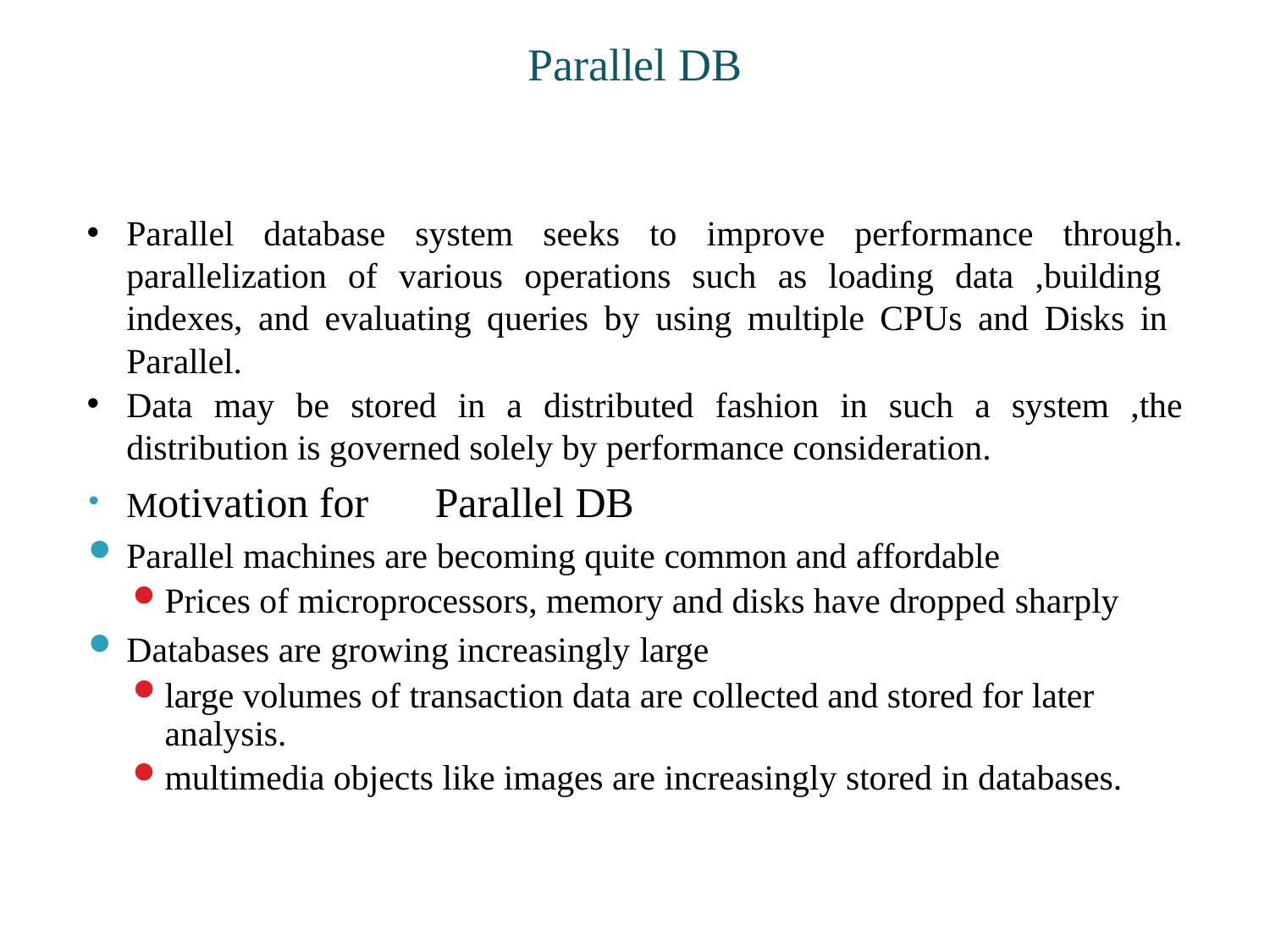

Parallel DB
Parallel database system seeks to improve performance through. parallelization of various operations such as loading data ,building  indexes, and evaluating queries by using multiple CPUs and Disks in  Parallel.
Data may be stored in a distributed fashion in such a system ,the distribution is governed solely by performance consideration.
Motivation for	Parallel DB
Parallel machines are becoming quite common and affordable
Prices of microprocessors, memory and disks have dropped sharply
Databases are growing increasingly large
large volumes of transaction data are collected and stored for later  analysis.
multimedia objects like images are increasingly stored in databases.